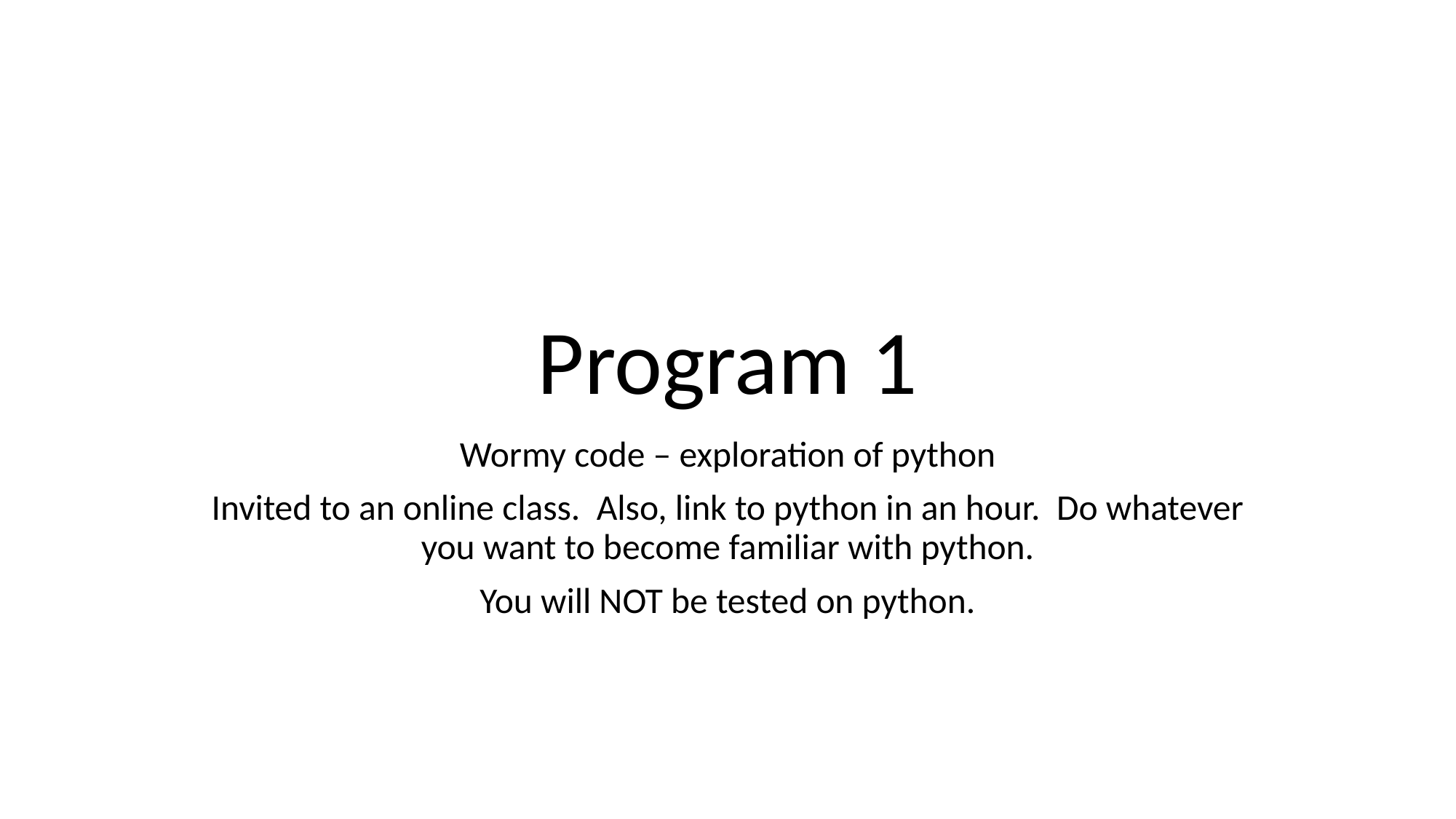

# Program 1
Wormy code – exploration of python
Invited to an online class.  Also, link to python in an hour.  Do whatever you want to become familiar with python.
You will NOT be tested on python.